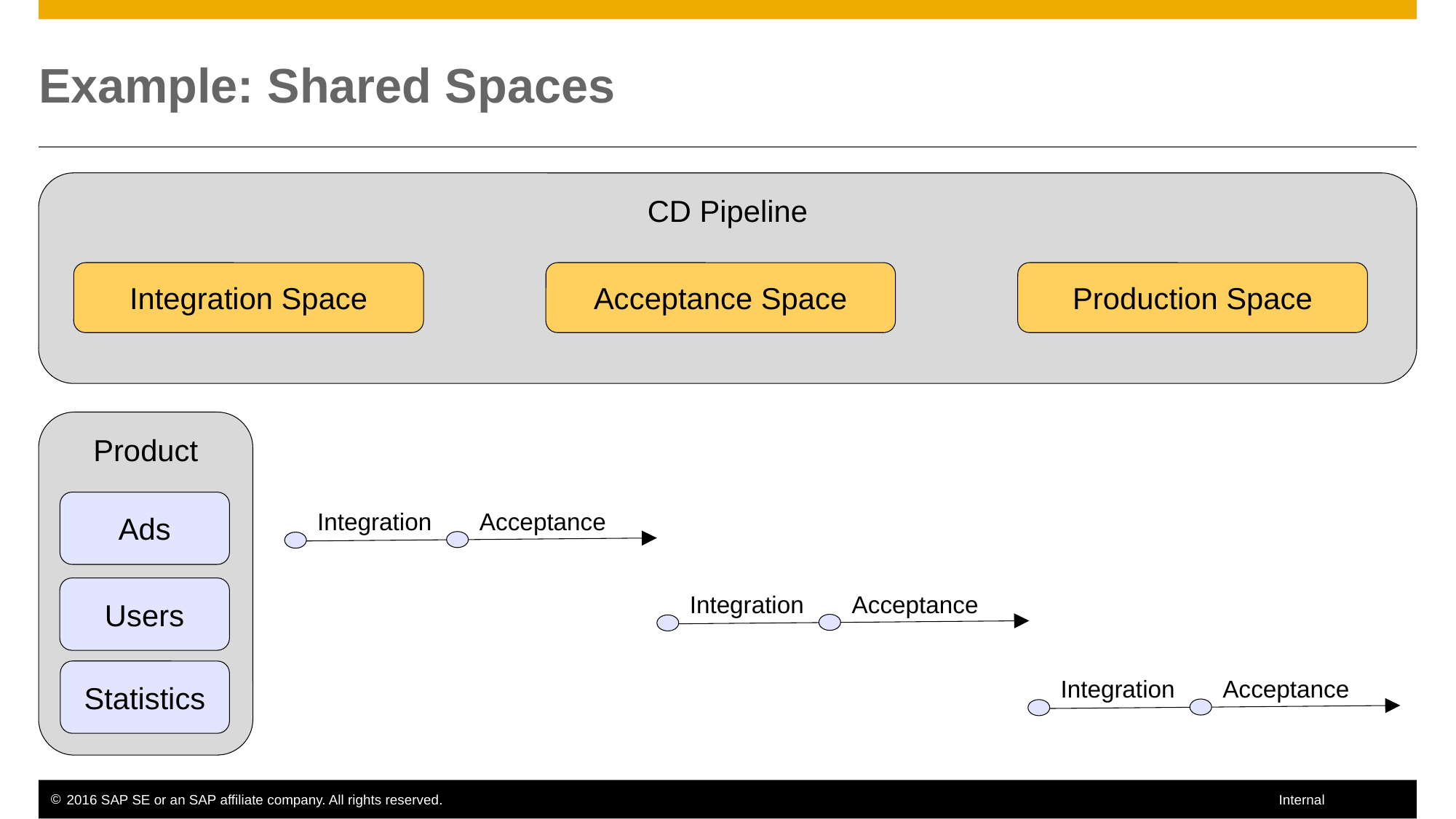

# Example: Shared Spaces
CD Pipeline
Integration Space
Acceptance Space
Production Space
Product
Ads
Integration
Acceptance

Users
Integration
Acceptance

Statistics
Integration
Acceptance